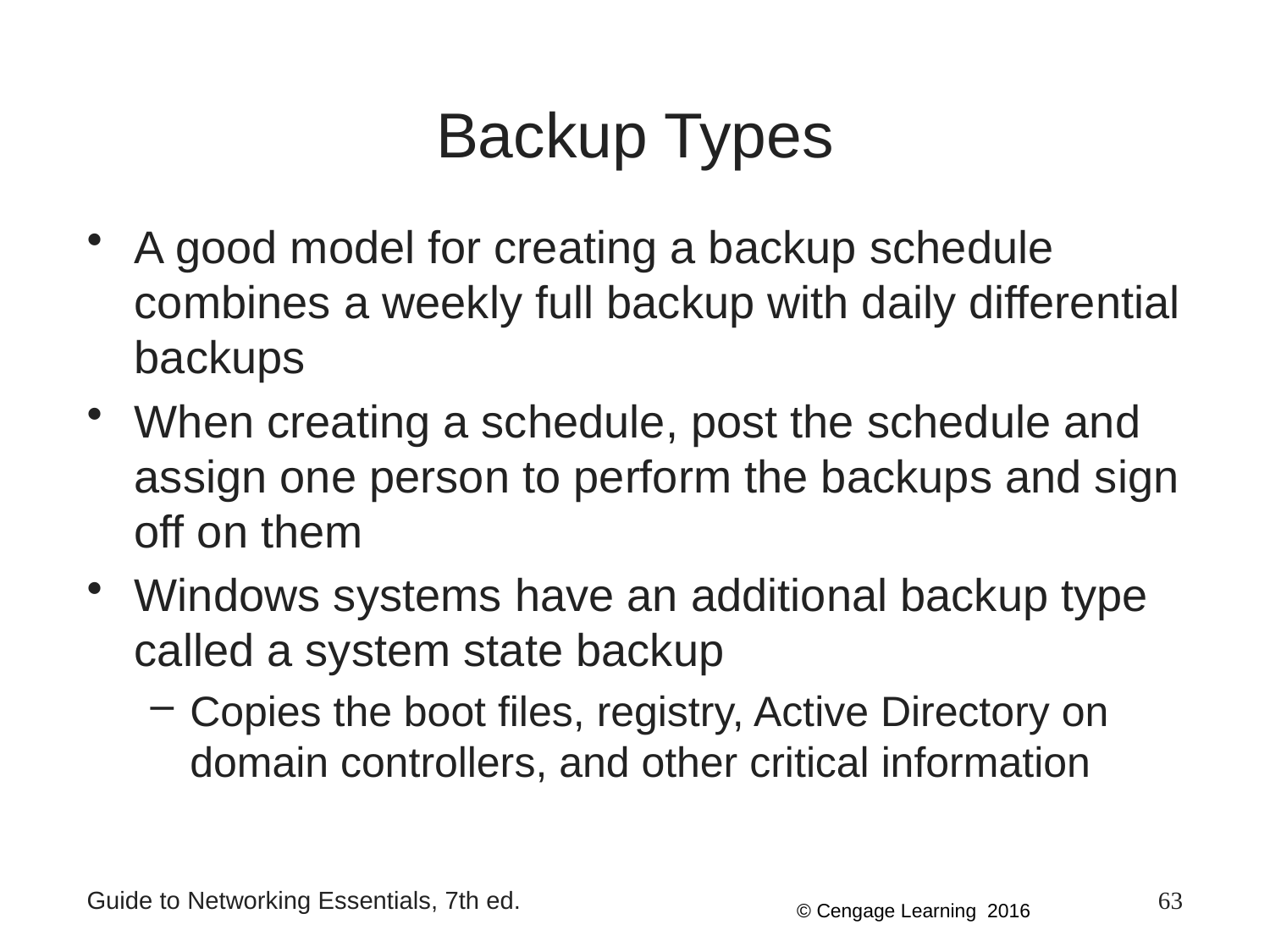

# Backup Types
A good model for creating a backup schedule combines a weekly full backup with daily differential backups
When creating a schedule, post the schedule and assign one person to perform the backups and sign off on them
Windows systems have an additional backup type called a system state backup
Copies the boot files, registry, Active Directory on domain controllers, and other critical information
Guide to Networking Essentials, 7th ed.
63